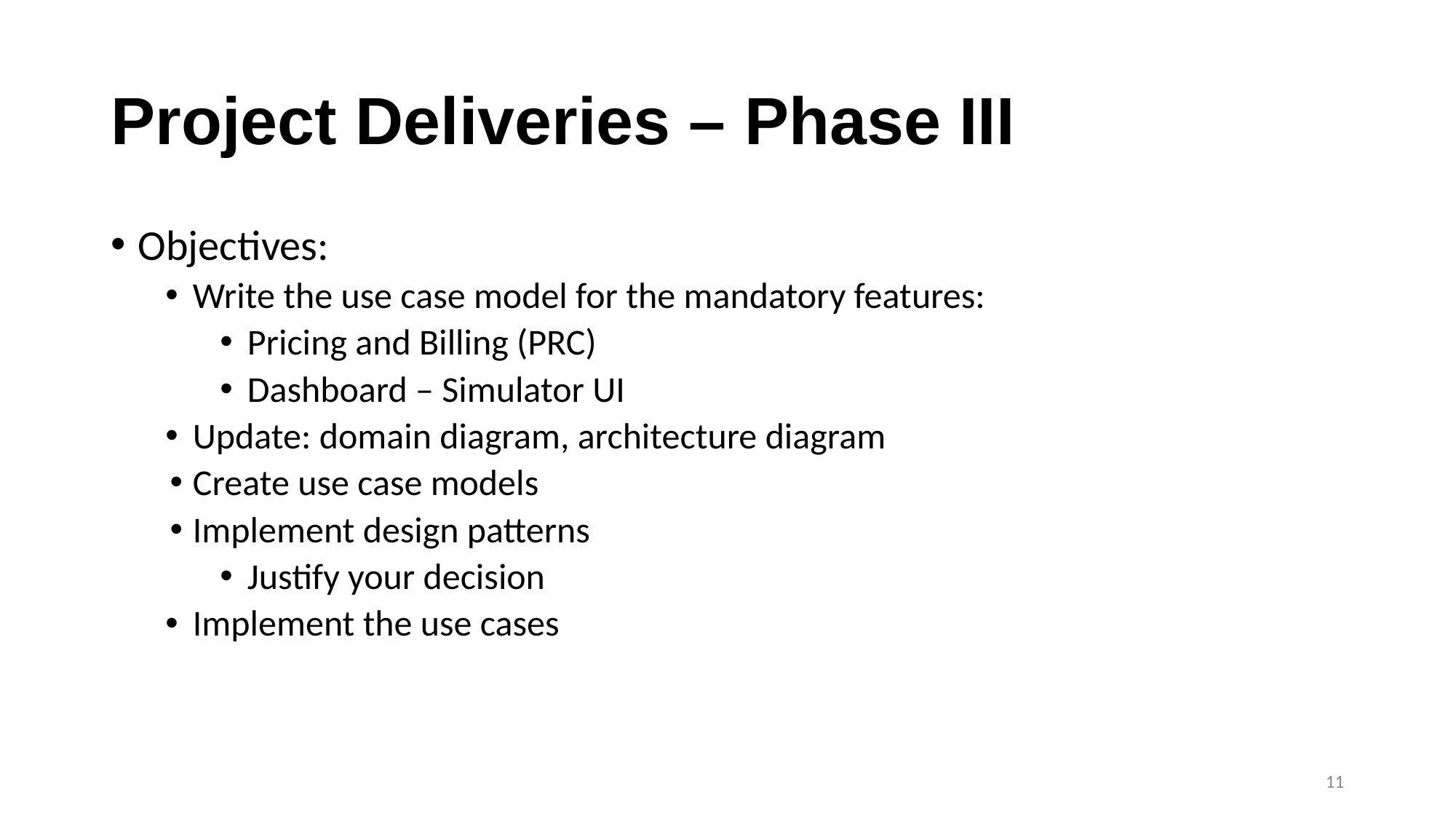

# Project Deliveries – Phase III
Objectives:
Write the use case model for the mandatory features:
Pricing and Billing (PRC)
Dashboard – Simulator UI
Update: domain diagram, architecture diagram
Create use case models
Implement design patterns
Justify your decision
Implement the use cases

11